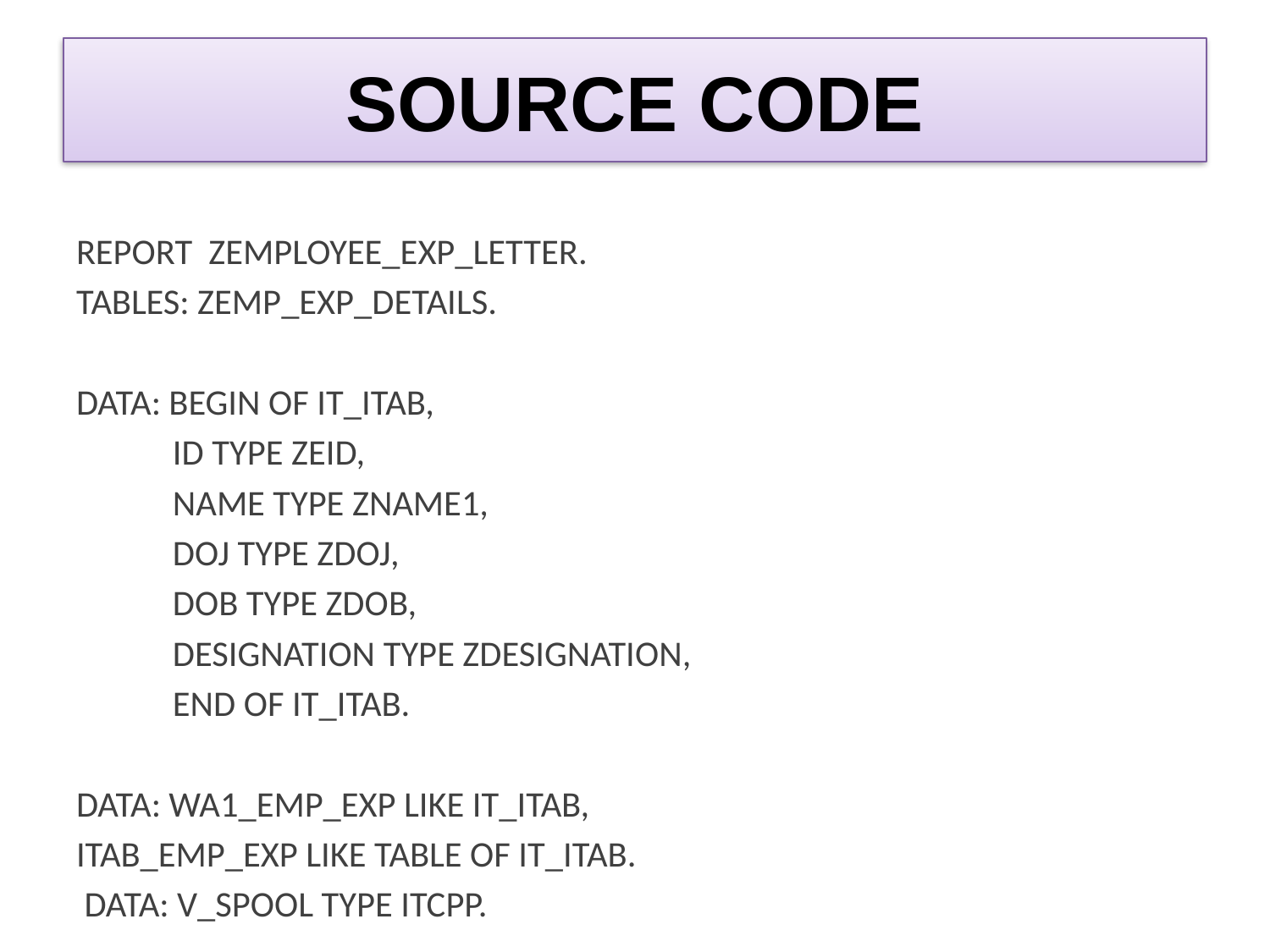

# SOURCE CODE
REPORT  ZEMPLOYEE_EXP_LETTER.
TABLES: ZEMP_EXP_DETAILS.

DATA: BEGIN OF IT_ITAB,
            ID TYPE ZEID,
            NAME TYPE ZNAME1,
            DOJ TYPE ZDOJ,
            DOB TYPE ZDOB,
            DESIGNATION TYPE ZDESIGNATION,
            END OF IT_ITAB.

DATA: WA1_EMP_EXP LIKE IT_ITAB,
ITAB_EMP_EXP LIKE TABLE OF IT_ITAB.
 DATA: V_SPOOL TYPE ITCPP.